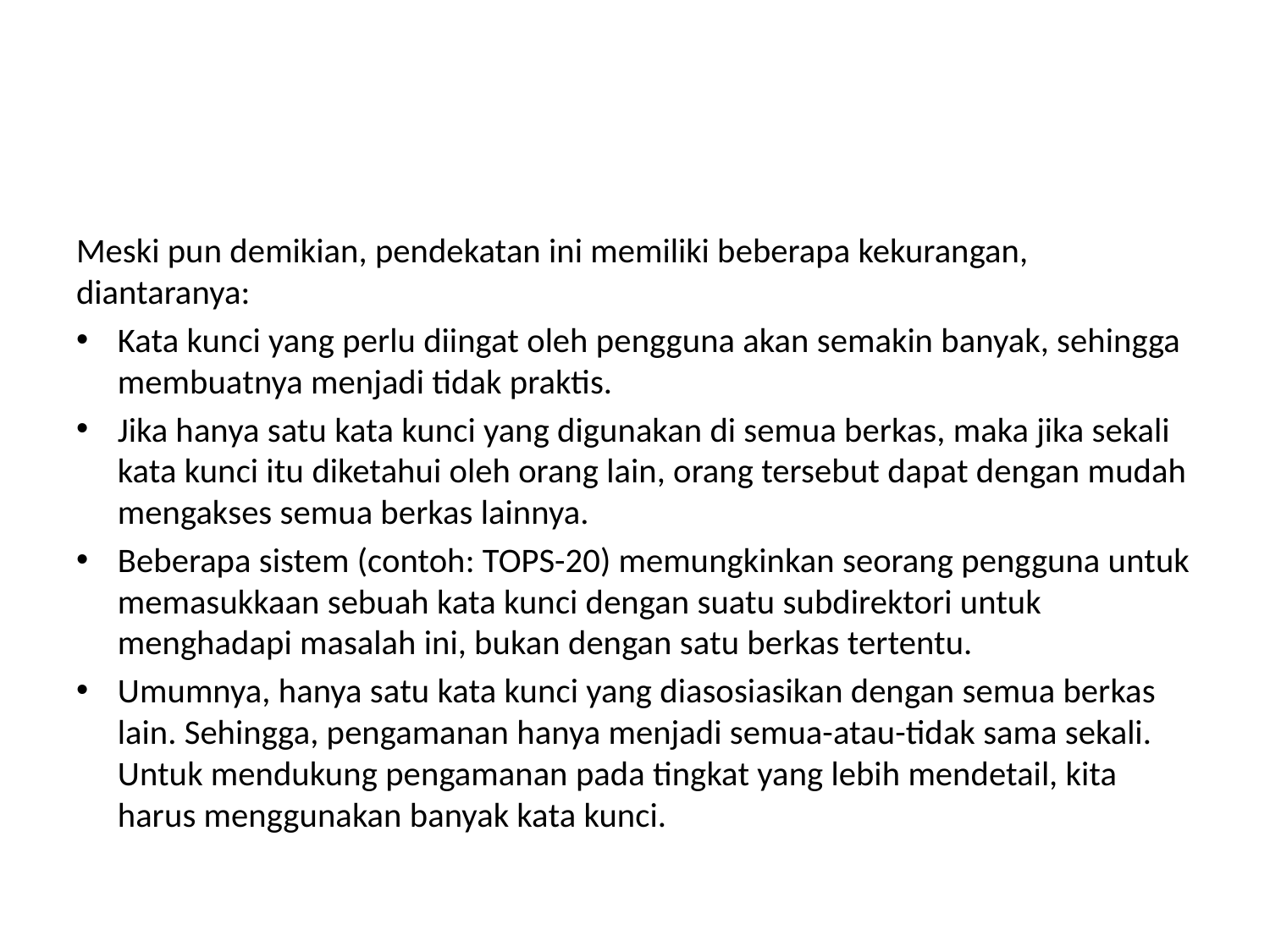

#
Meski pun demikian, pendekatan ini memiliki beberapa kekurangan, diantaranya:
Kata kunci yang perlu diingat oleh pengguna akan semakin banyak, sehingga membuatnya menjadi tidak praktis.
Jika hanya satu kata kunci yang digunakan di semua berkas, maka jika sekali kata kunci itu diketahui oleh orang lain, orang tersebut dapat dengan mudah mengakses semua berkas lainnya.
Beberapa sistem (contoh: TOPS-20) memungkinkan seorang pengguna untuk memasukkaan sebuah kata kunci dengan suatu subdirektori untuk menghadapi masalah ini, bukan dengan satu berkas tertentu.
Umumnya, hanya satu kata kunci yang diasosiasikan dengan semua berkas lain. Sehingga, pengamanan hanya menjadi semua-atau-tidak sama sekali. Untuk mendukung pengamanan pada tingkat yang lebih mendetail, kita harus menggunakan banyak kata kunci.